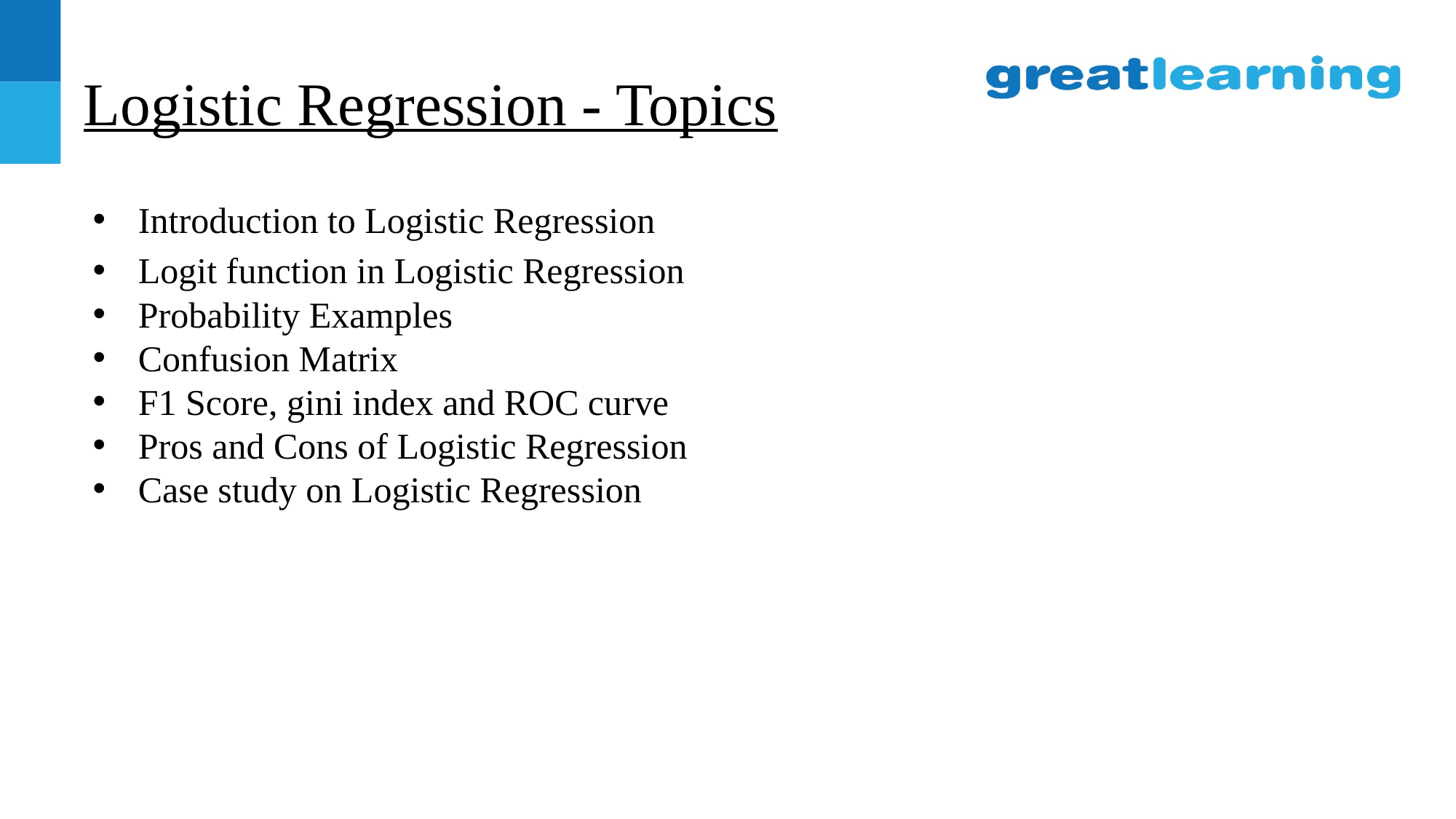

# Logistic Regression - Topics
Introduction to Logistic Regression
Logit function in Logistic Regression
Probability Examples
Confusion Matrix
F1 Score, gini index and ROC curve
Pros and Cons of Logistic Regression
Case study on Logistic Regression